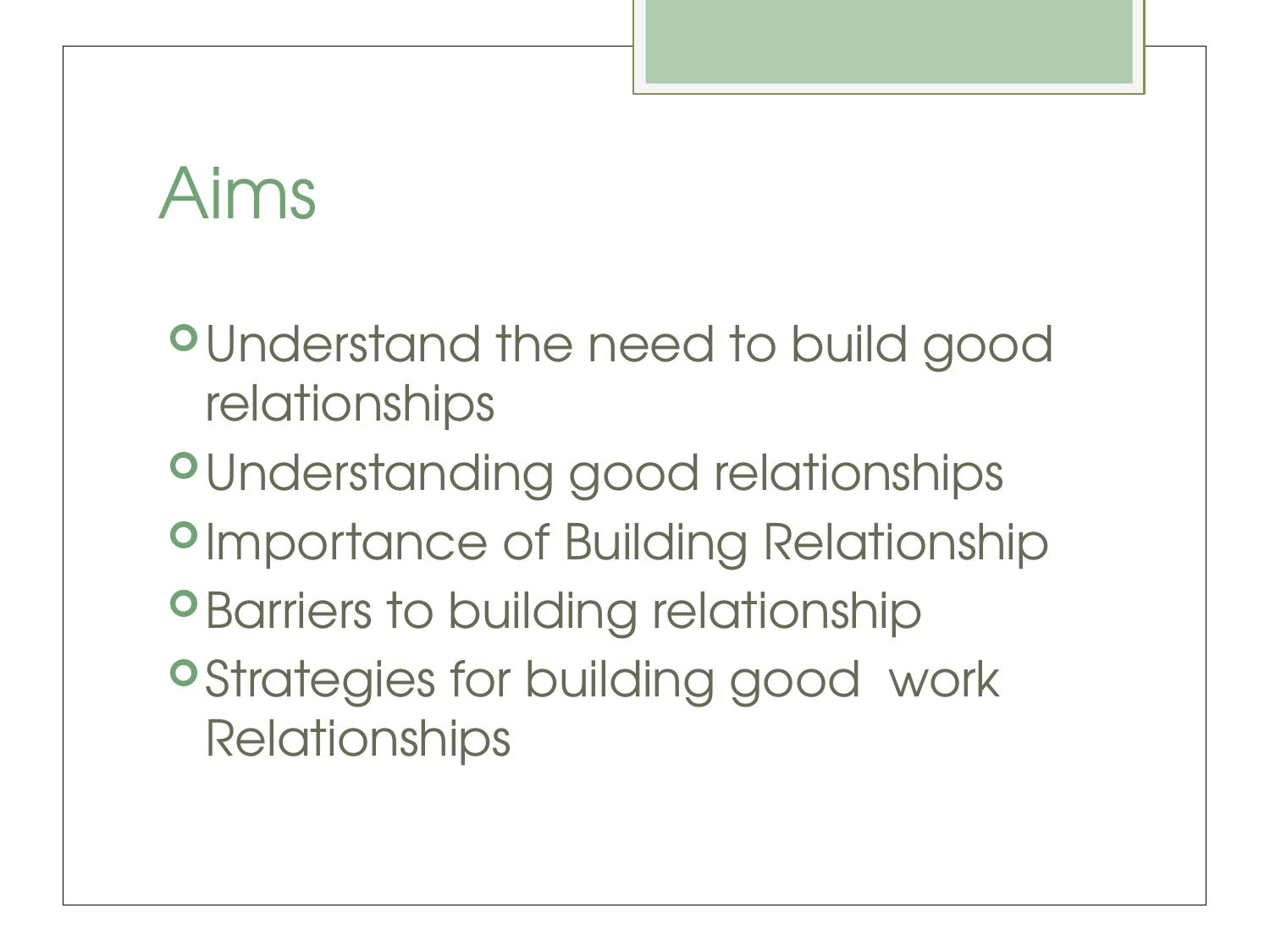

# Aims

Understand the need to build good relationships
Understanding good relationships
Importance of Building Relationship
Barriers to building relationship
Strategies for building good  work Relationships